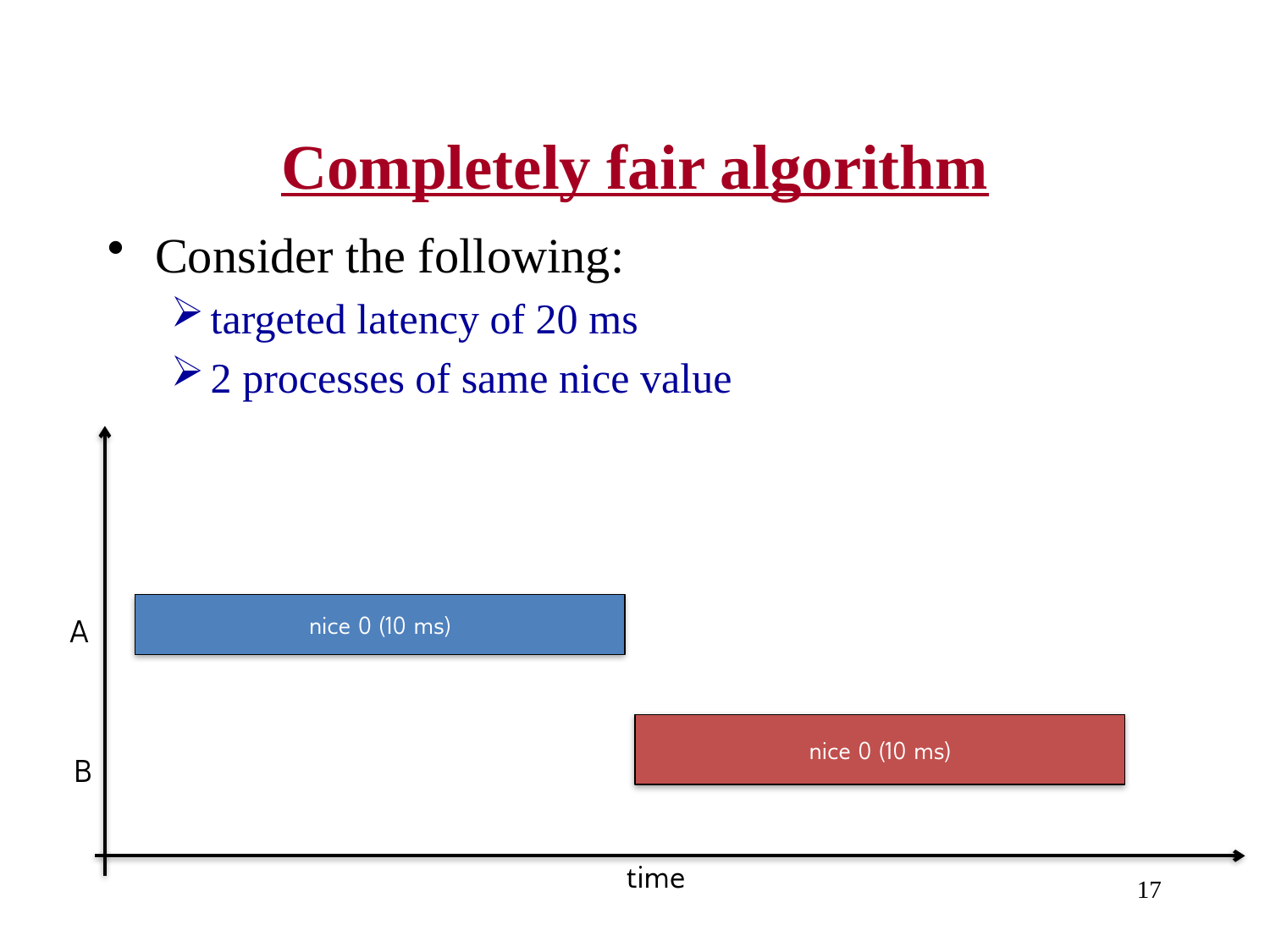

# Completely fair algorithm
Consider the following:
targeted latency of 20 ms
2 processes of same nice value
nice 0 (10 ms)
A
nice 0 (10 ms)
B
time
17